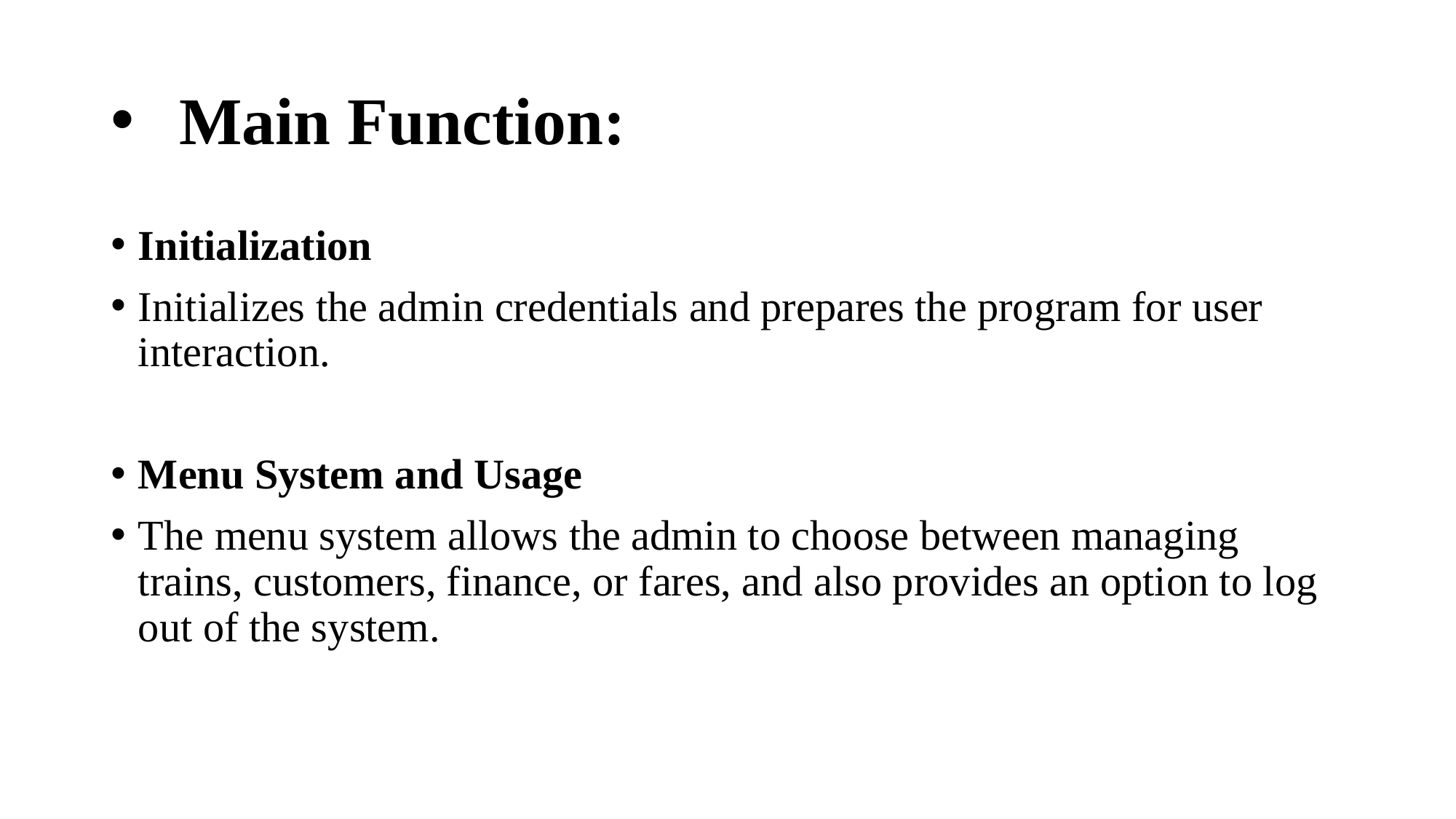

# Main Function:
Initialization
Initializes the admin credentials and prepares the program for user interaction.

Menu System and Usage
The menu system allows the admin to choose between managing trains, customers, finance, or fares, and also provides an option to log out of the system.